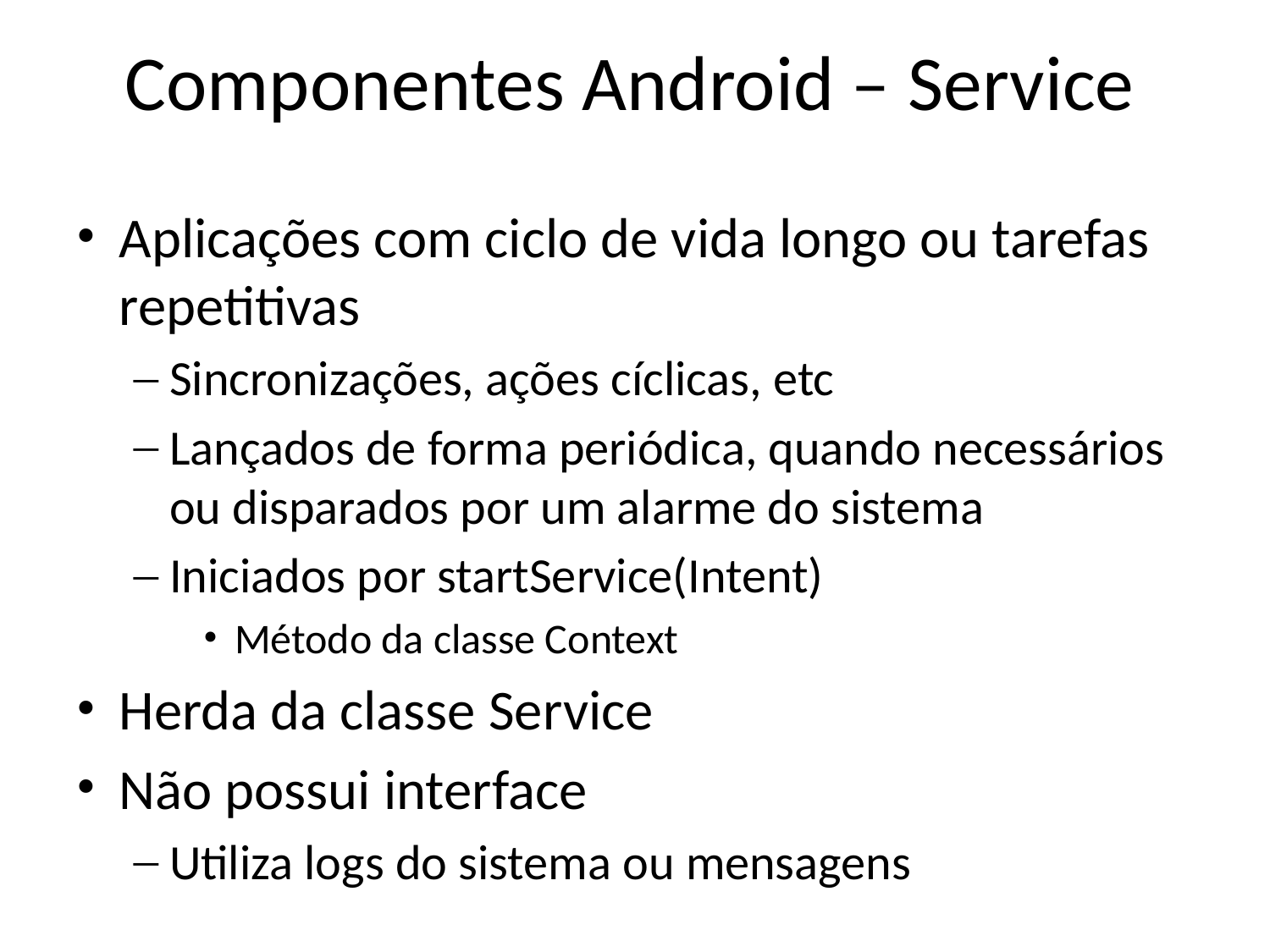

Componentes Android – Service
Aplicações com ciclo de vida longo ou tarefas repetitivas
Sincronizações, ações cíclicas, etc
Lançados de forma periódica, quando necessários ou disparados por um alarme do sistema
Iniciados por startService(Intent)
Método da classe Context
Herda da classe Service
Não possui interface
Utiliza logs do sistema ou mensagens